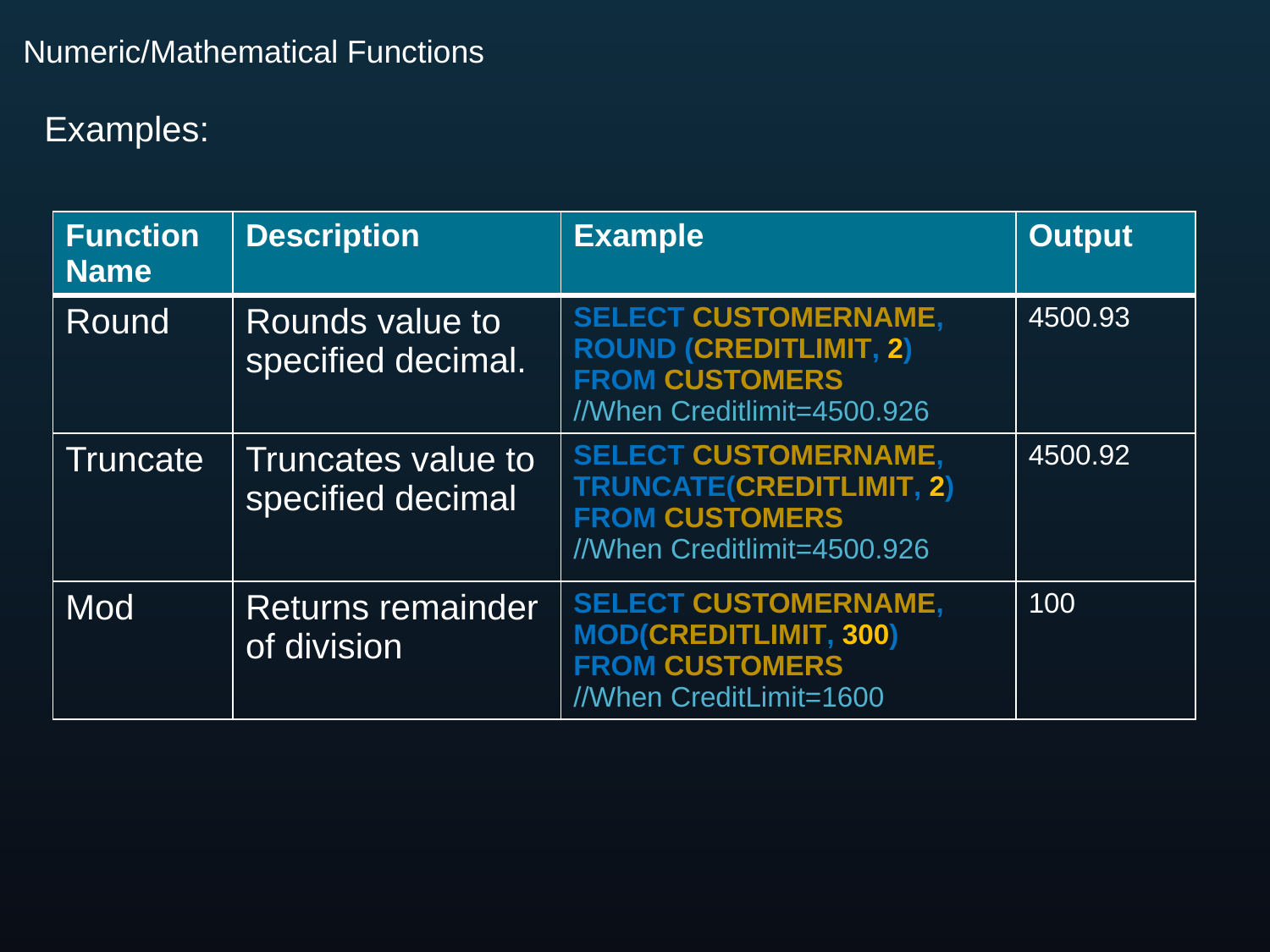

# Numeric/Mathematical Functions
Examples:

| Function Name | Description | Example | Output |
| --- | --- | --- | --- |
| Round | Rounds value to specified decimal. | SELECT CUSTOMERNAME, ROUND (CREDITLIMIT, 2) FROM CUSTOMERS //When Creditlimit=4500.926 | 4500.93 |
| Truncate | Truncates value to specified decimal | SELECT CUSTOMERNAME, TRUNCATE(CREDITLIMIT, 2) FROM CUSTOMERS //When Creditlimit=4500.926 | 4500.92 |
| Mod | Returns remainder of division | SELECT CUSTOMERNAME, MOD(CREDITLIMIT, 300) FROM CUSTOMERS //When CreditLimit=1600 | 100 |
27